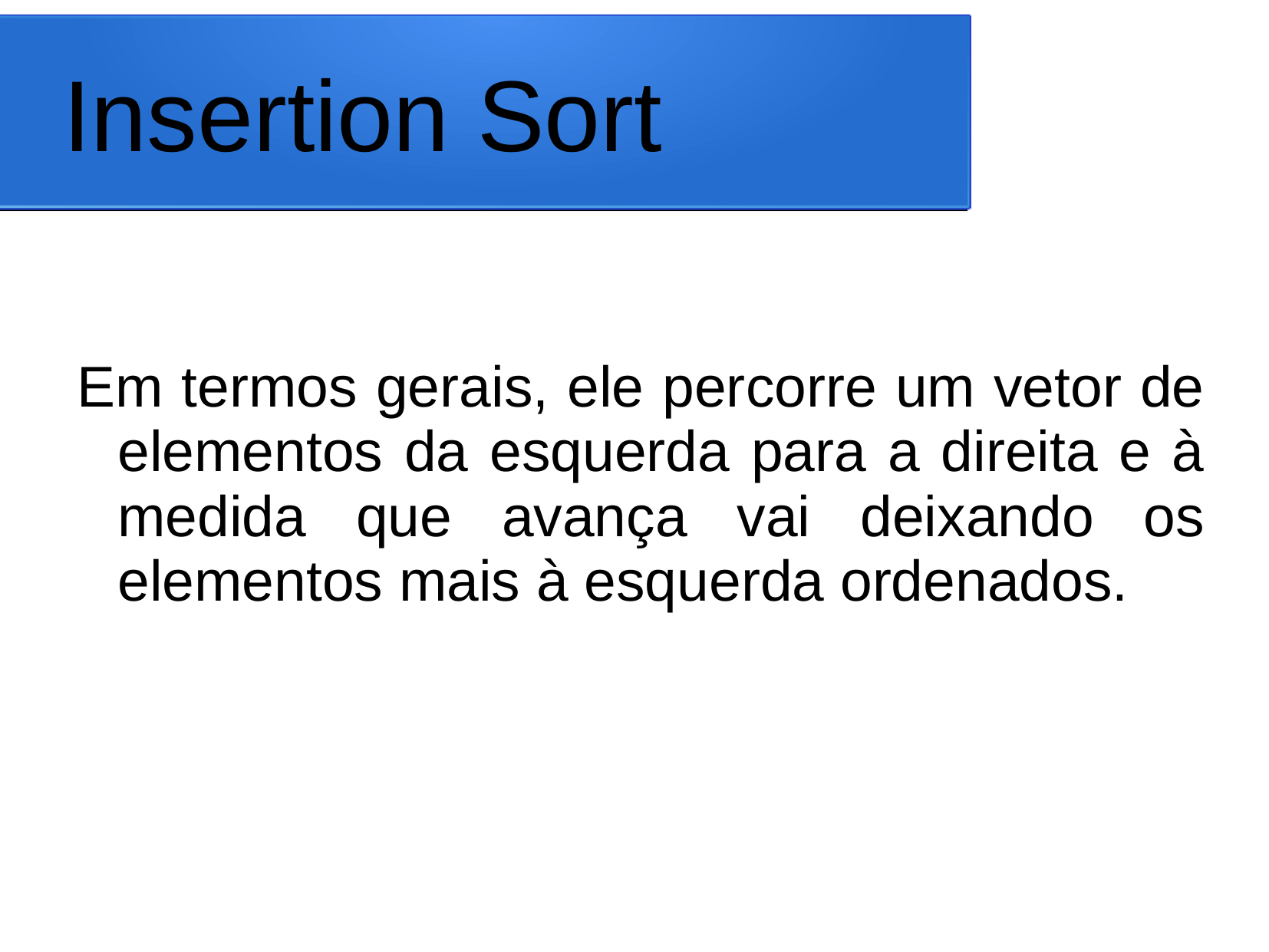

# Insertion Sort

Em termos gerais, ele percorre um vetor de elementos da esquerda para a direita e à medida que avança vai deixando os elementos mais à esquerda ordenados.